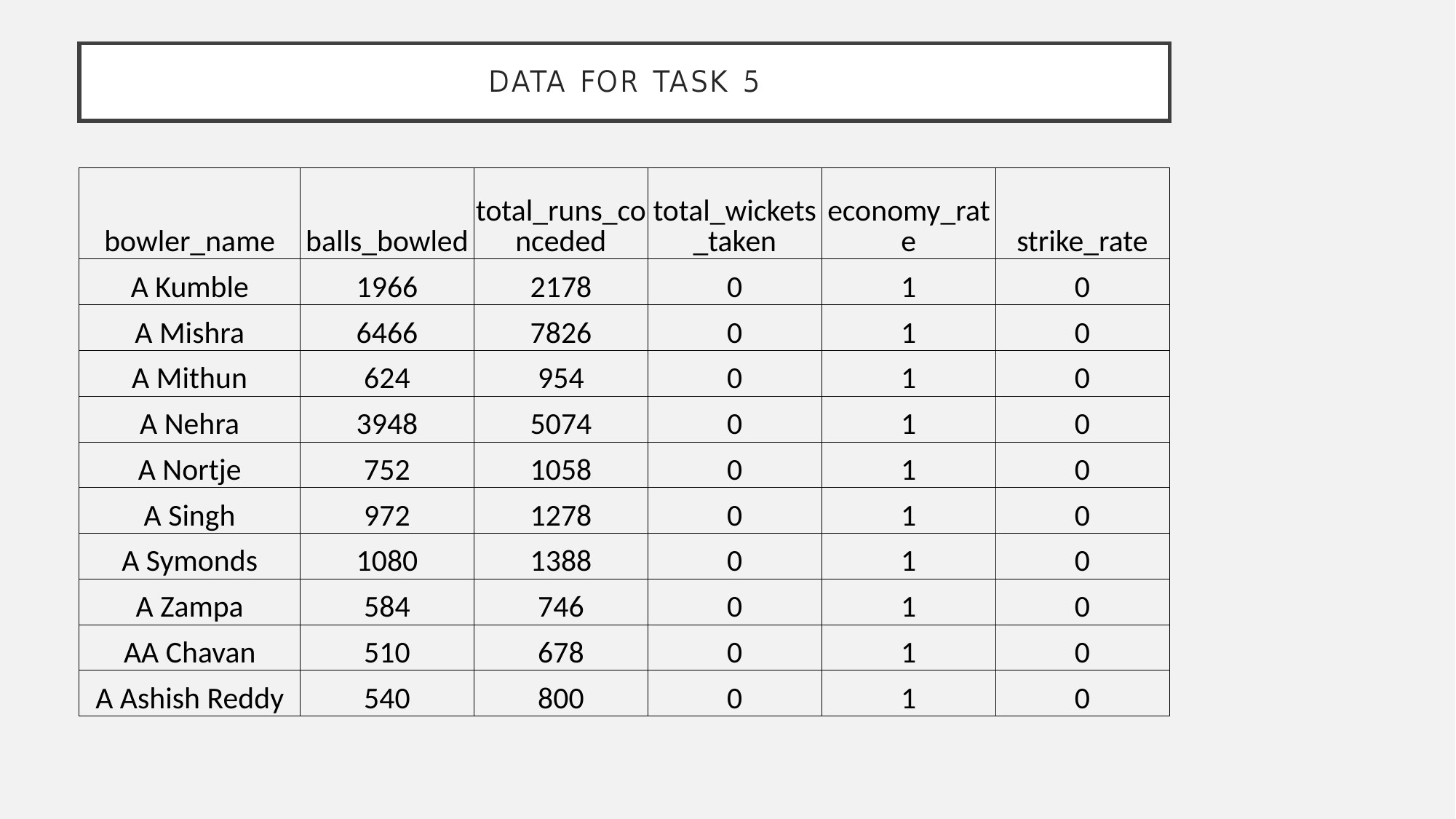

# Data for Task 5
| bowler\_name | balls\_bowled | total\_runs\_conceded | total\_wickets\_taken | economy\_rate | strike\_rate |
| --- | --- | --- | --- | --- | --- |
| A Kumble | 1966 | 2178 | 0 | 1 | 0 |
| A Mishra | 6466 | 7826 | 0 | 1 | 0 |
| A Mithun | 624 | 954 | 0 | 1 | 0 |
| A Nehra | 3948 | 5074 | 0 | 1 | 0 |
| A Nortje | 752 | 1058 | 0 | 1 | 0 |
| A Singh | 972 | 1278 | 0 | 1 | 0 |
| A Symonds | 1080 | 1388 | 0 | 1 | 0 |
| A Zampa | 584 | 746 | 0 | 1 | 0 |
| AA Chavan | 510 | 678 | 0 | 1 | 0 |
| A Ashish Reddy | 540 | 800 | 0 | 1 | 0 |